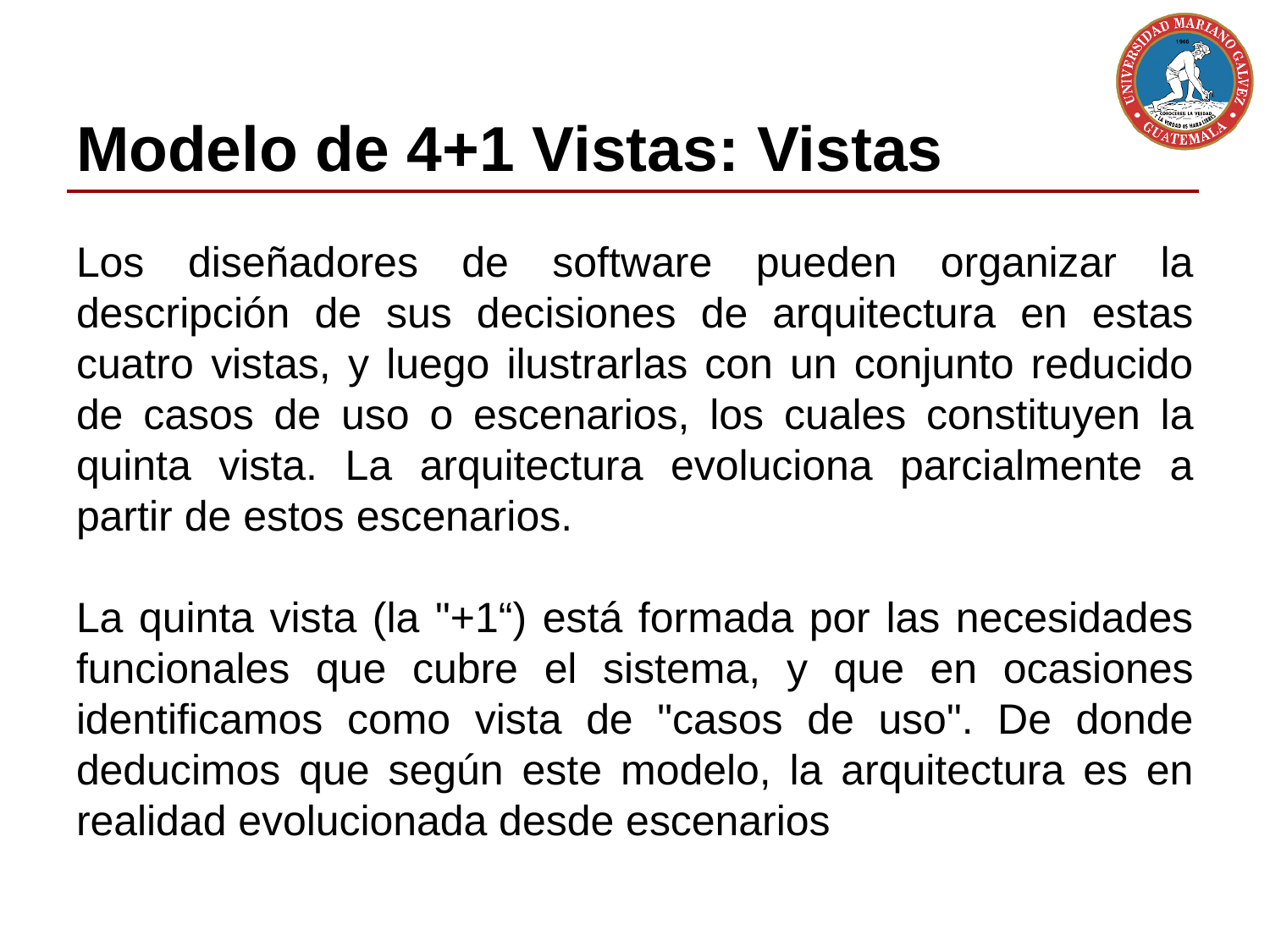

# Modelo de 4+1 Vistas: Vistas
Los diseñadores de software pueden organizar la descripción de sus decisiones de arquitectura en estas cuatro vistas, y luego ilustrarlas con un conjunto reducido de casos de uso o escenarios, los cuales constituyen la quinta vista. La arquitectura evoluciona parcialmente a partir de estos escenarios.

La quinta vista (la "+1“) está formada por las necesidades funcionales que cubre el sistema, y que en ocasiones identificamos como vista de "casos de uso". De donde deducimos que según este modelo, la arquitectura es en realidad evolucionada desde escenarios